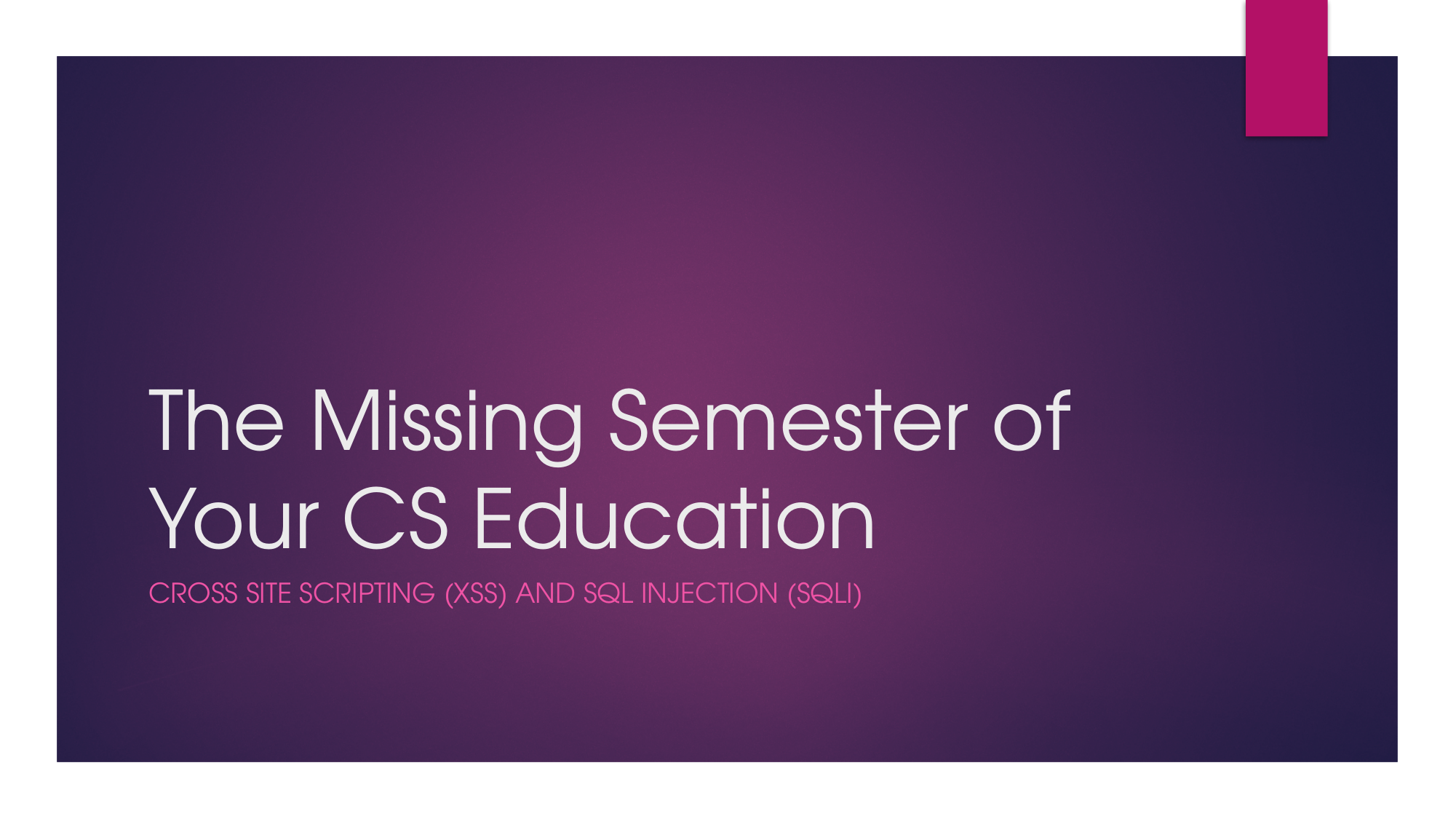

# The Missing Semester of Your CS Education
Cross Site Scripting (XSS) and SQL Injection (SQLi)